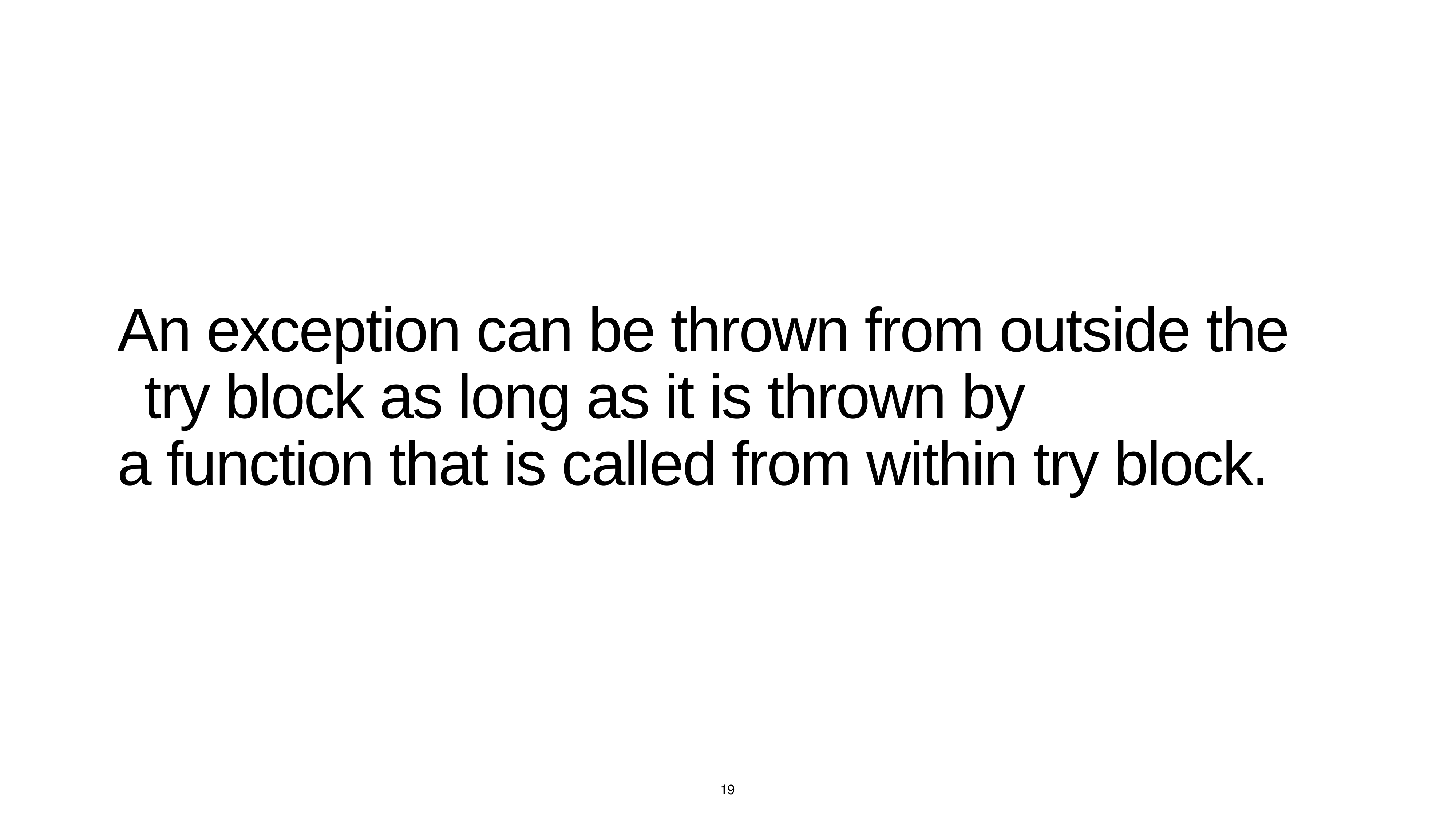

An exception can be thrown from outside the try block as long as it is thrown by
a function that is called from within try block.

19